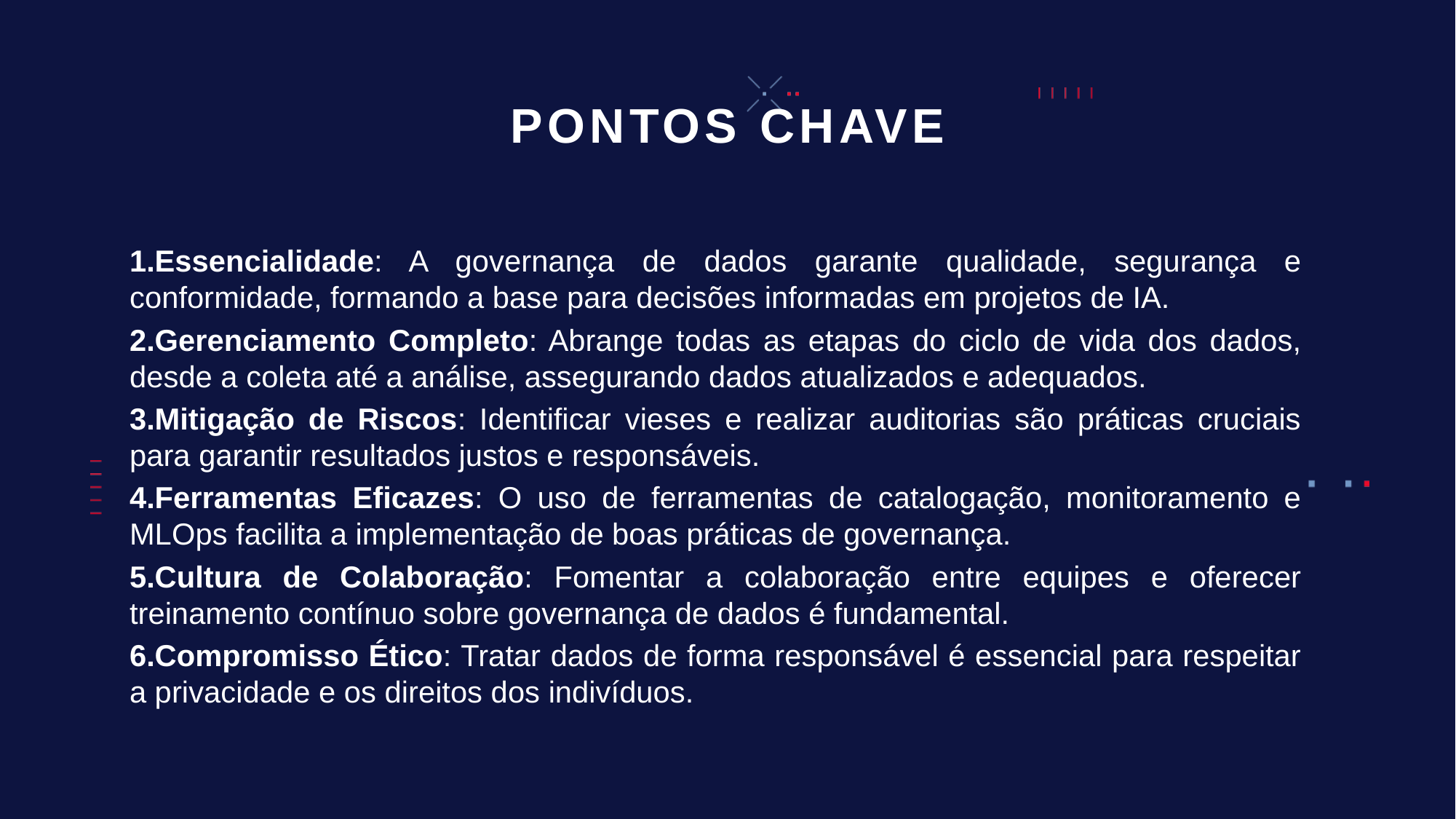

# PONTOS CHAVE

Essencialidade: A governança de dados garante qualidade, segurança e conformidade, formando a base para decisões informadas em projetos de IA.
Gerenciamento Completo: Abrange todas as etapas do ciclo de vida dos dados, desde a coleta até a análise, assegurando dados atualizados e adequados.
Mitigação de Riscos: Identificar vieses e realizar auditorias são práticas cruciais para garantir resultados justos e responsáveis.
Ferramentas Eficazes: O uso de ferramentas de catalogação, monitoramento e MLOps facilita a implementação de boas práticas de governança.
Cultura de Colaboração: Fomentar a colaboração entre equipes e oferecer treinamento contínuo sobre governança de dados é fundamental.
Compromisso Ético: Tratar dados de forma responsável é essencial para respeitar a privacidade e os direitos dos indivíduos.